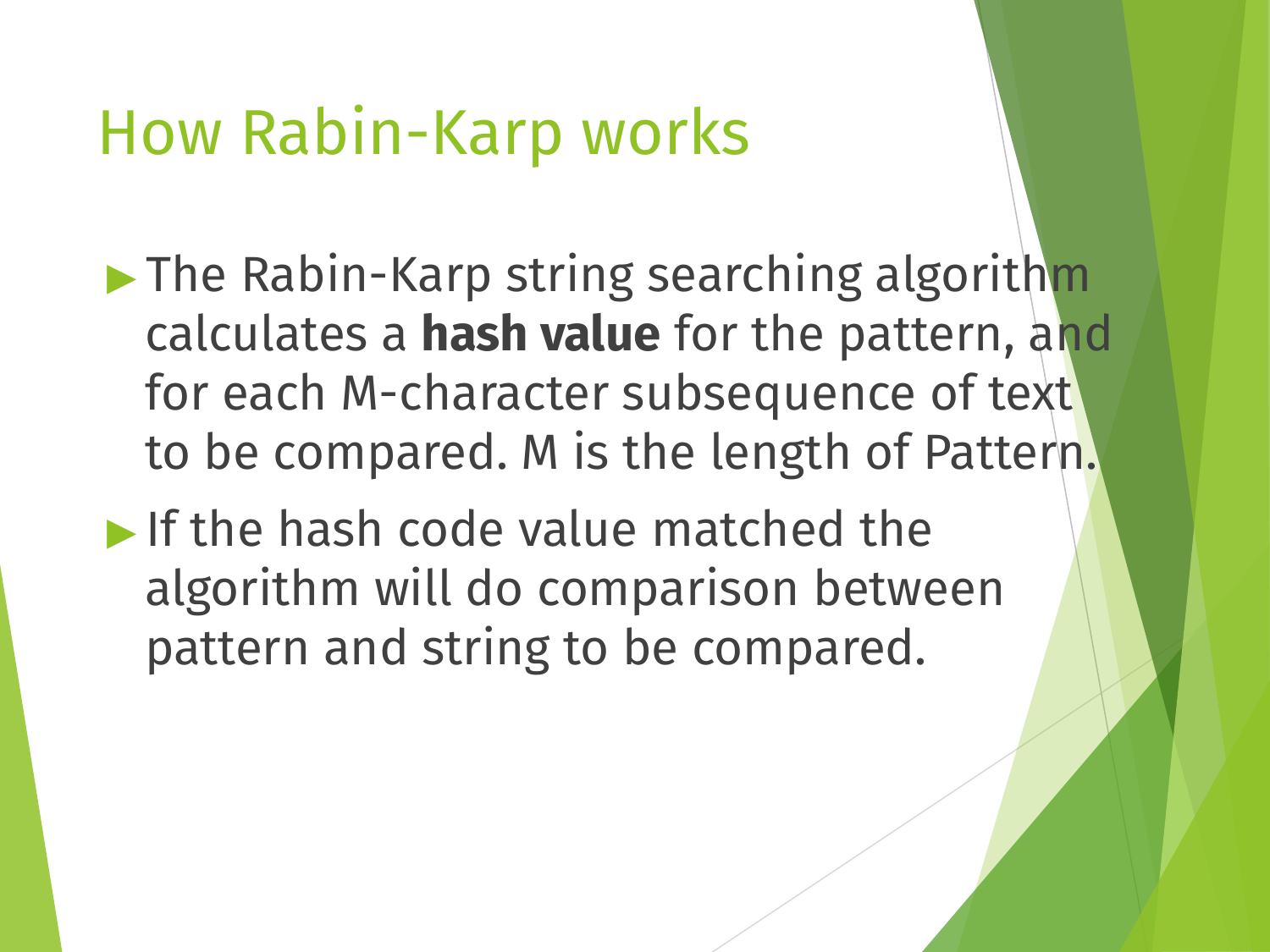

# How Rabin-Karp works
The Rabin-Karp string searching algorithm calculates a hash value for the pattern, and for each M-character subsequence of text to be compared. M is the length of Pattern.
If the hash code value matched the algorithm will do comparison between pattern and string to be compared.